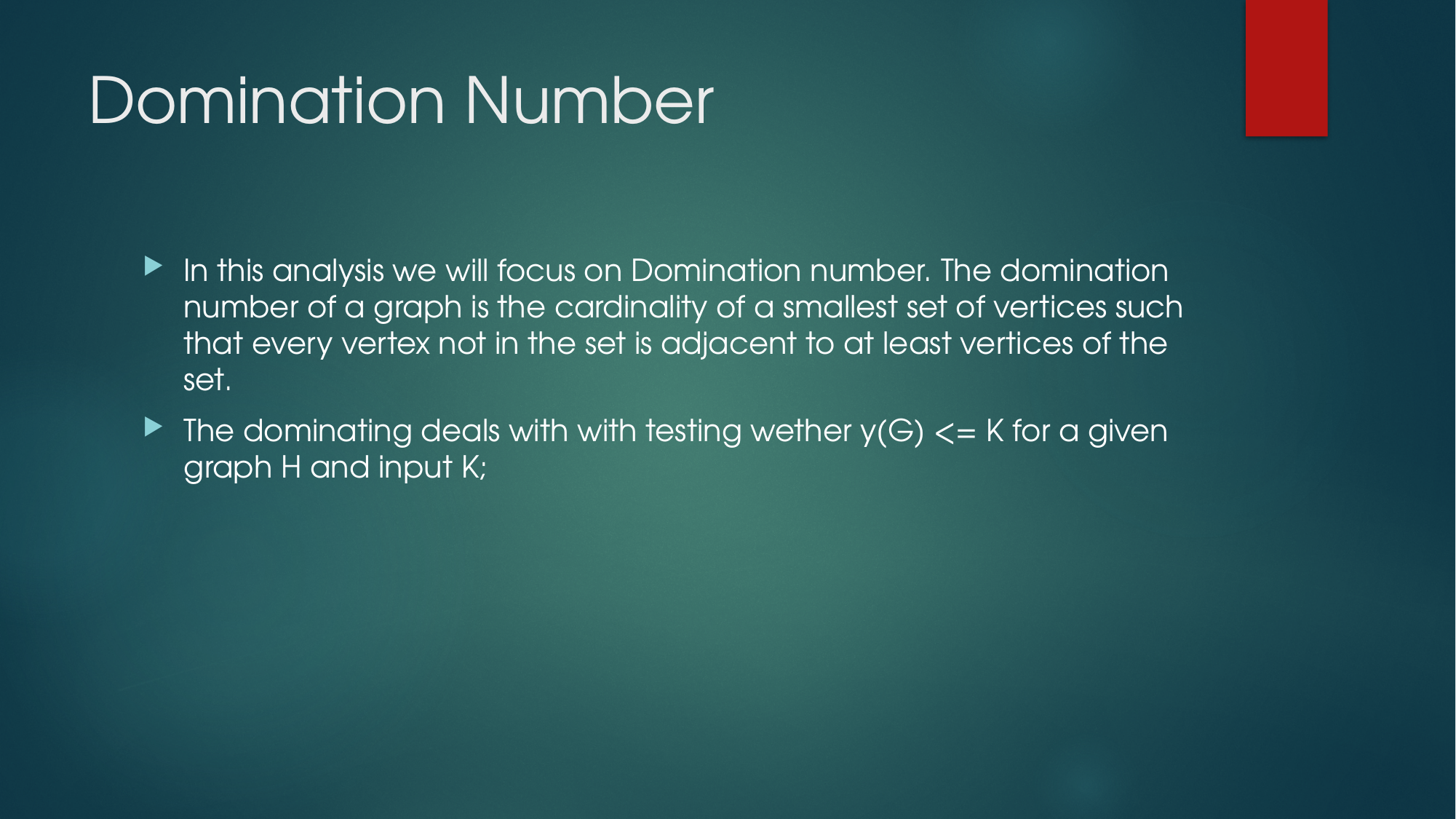

# Domination Number
In this analysis we will focus on Domination number. The domination number of a graph is the cardinality of a smallest set of vertices such that every vertex not in the set is adjacent to at least vertices of the set.
The dominating deals with with testing wether y(G) <= K for a given graph H and input K;